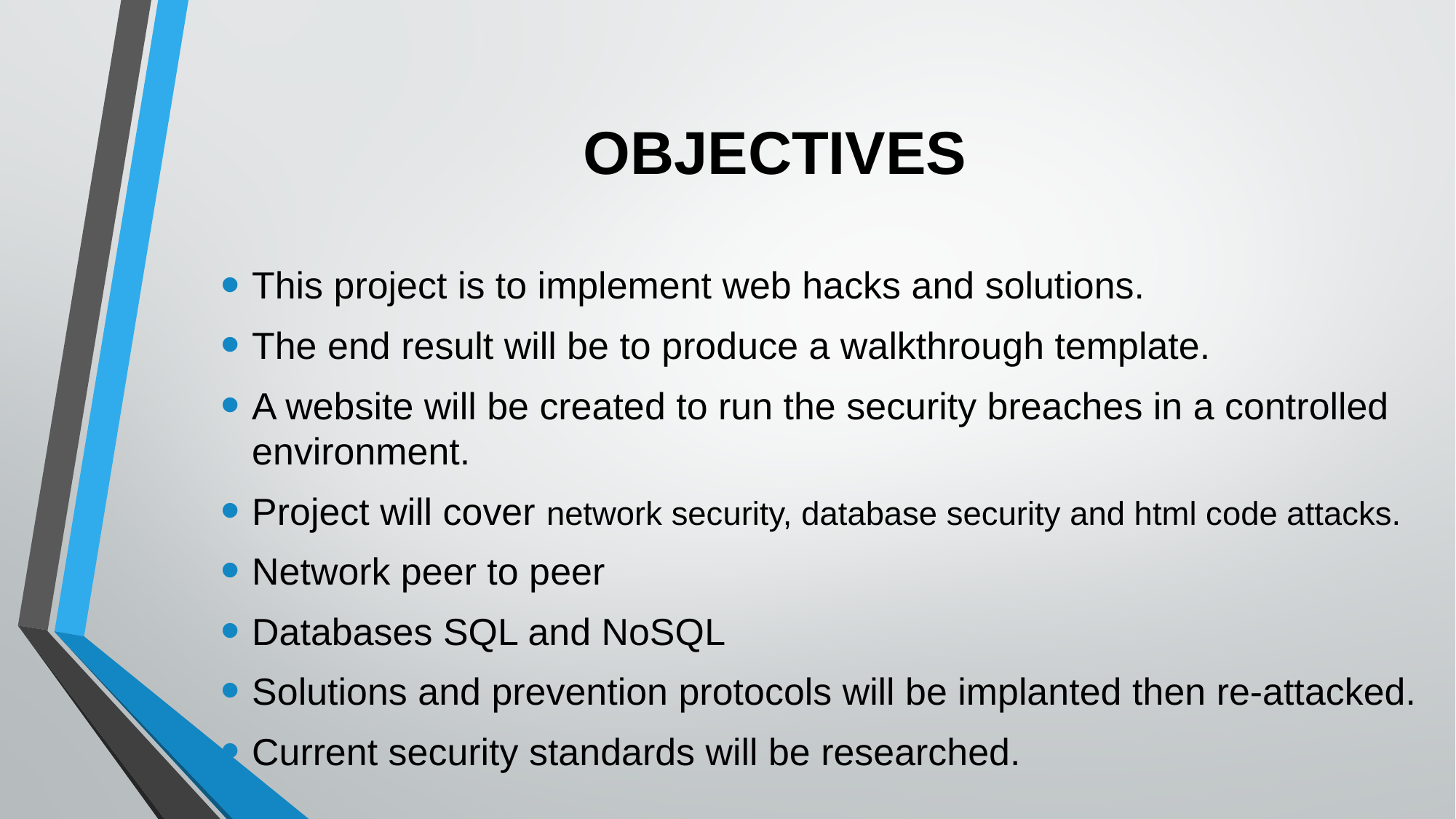

# Objectives
This project is to implement web hacks and solutions.
The end result will be to produce a walkthrough template.
A website will be created to run the security breaches in a controlled environment.
Project will cover network security, database security and html code attacks.
Network peer to peer
Databases SQL and NoSQL
Solutions and prevention protocols will be implanted then re-attacked.
Current security standards will be researched.